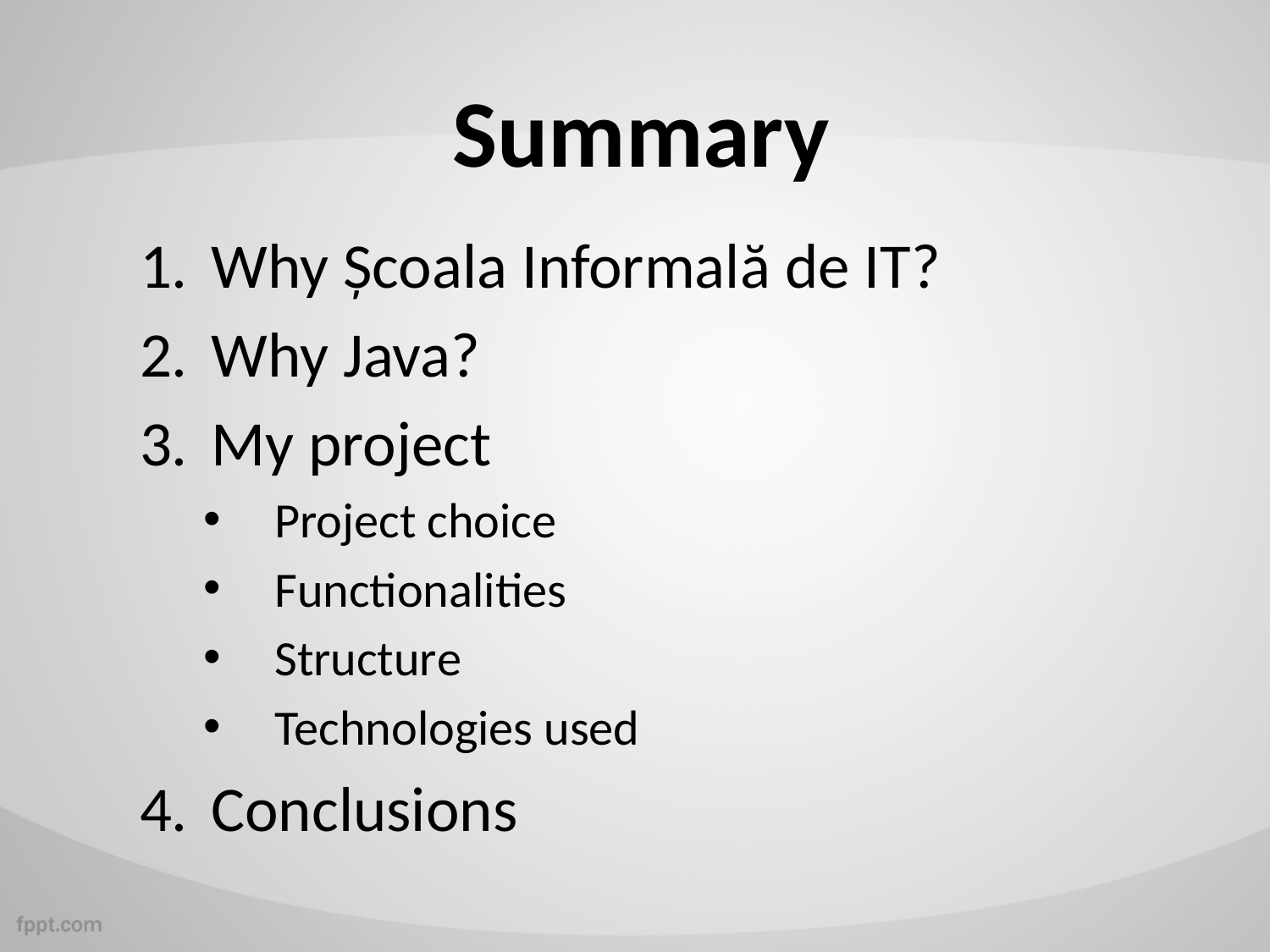

# Summary
Why Școala Informală de IT?
Why Java?
My project
Project choice
Functionalities
Structure
Technologies used
Conclusions